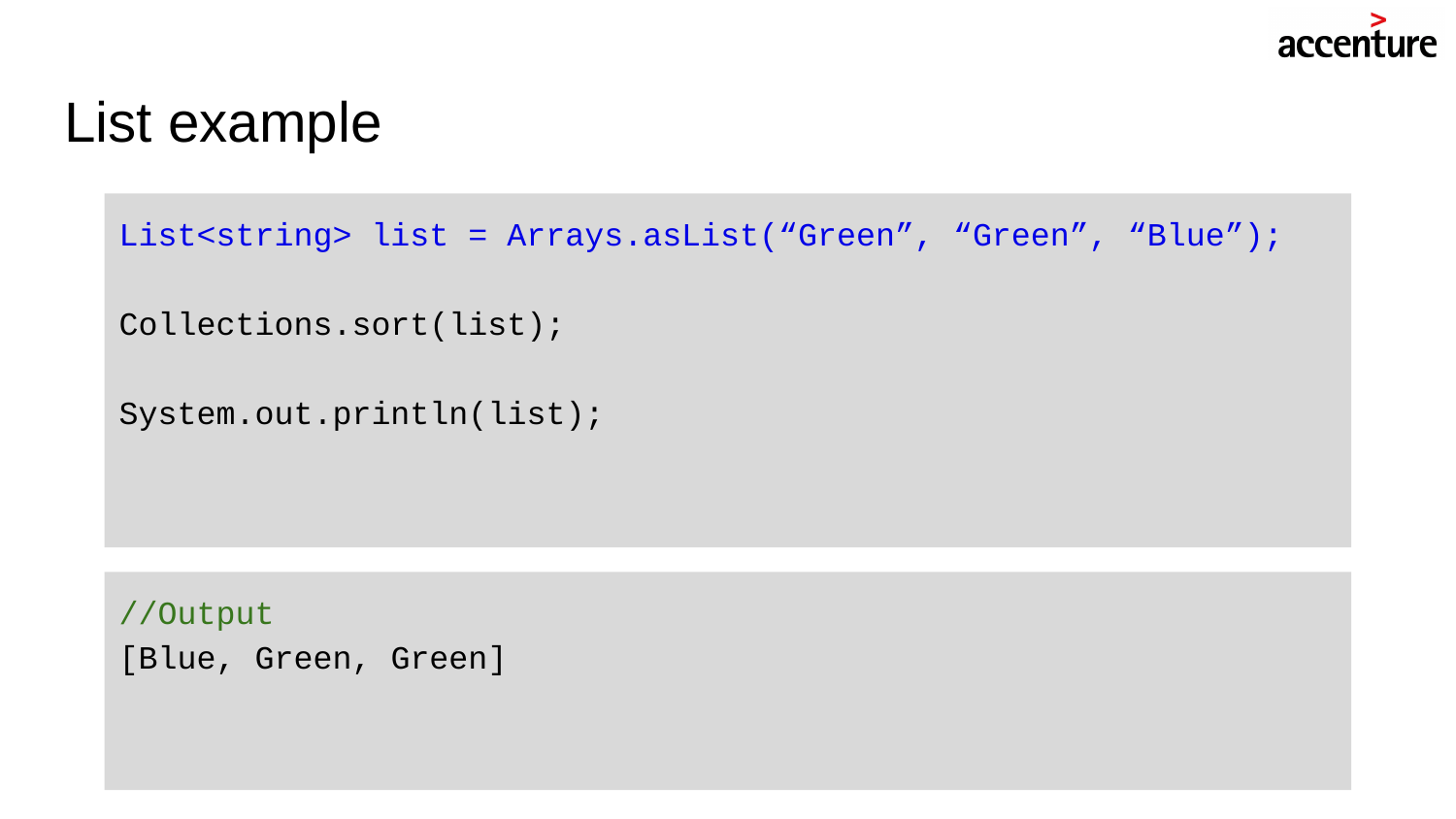

# List example
List<string> list = Arrays.asList(“Green”, “Green”, “Blue”);

Collections.sort(list);

System.out.println(list);
//Output
[Blue, Green, Green]